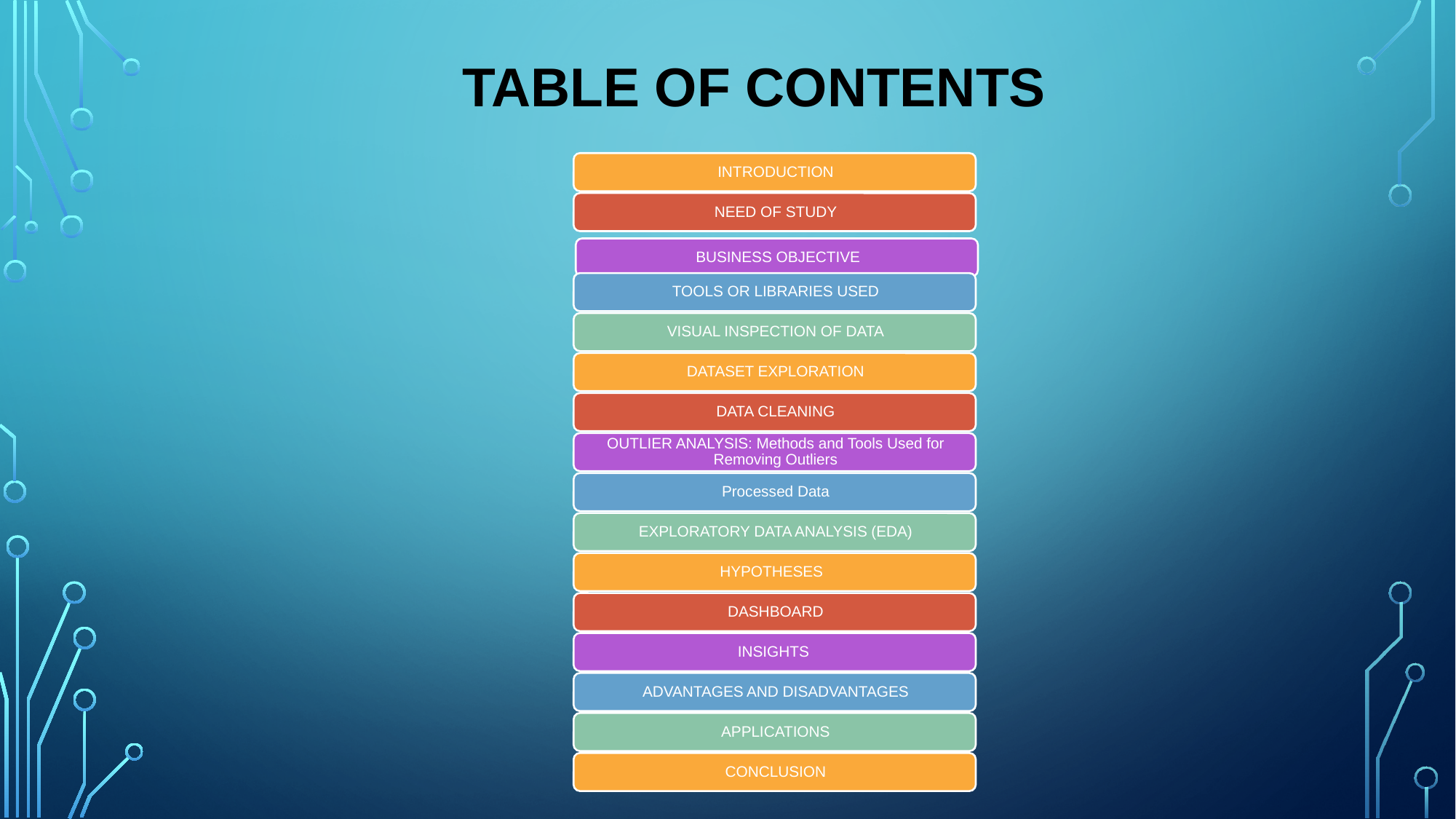

# TABLE OF CONTENTS
INTRODUCTION
NEED OF STUDY
BUSINESS OBJECTIVE
TOOLS OR LIBRARIES USED
VISUAL INSPECTION OF DATA
DATASET EXPLORATION
DATA CLEANING
OUTLIER ANALYSIS: Methods and Tools Used for Removing Outliers
Processed Data
EXPLORATORY DATA ANALYSIS (EDA)
HYPOTHESES
DASHBOARD
INSIGHTS
ADVANTAGES AND DISADVANTAGES
APPLICATIONS
CONCLUSION